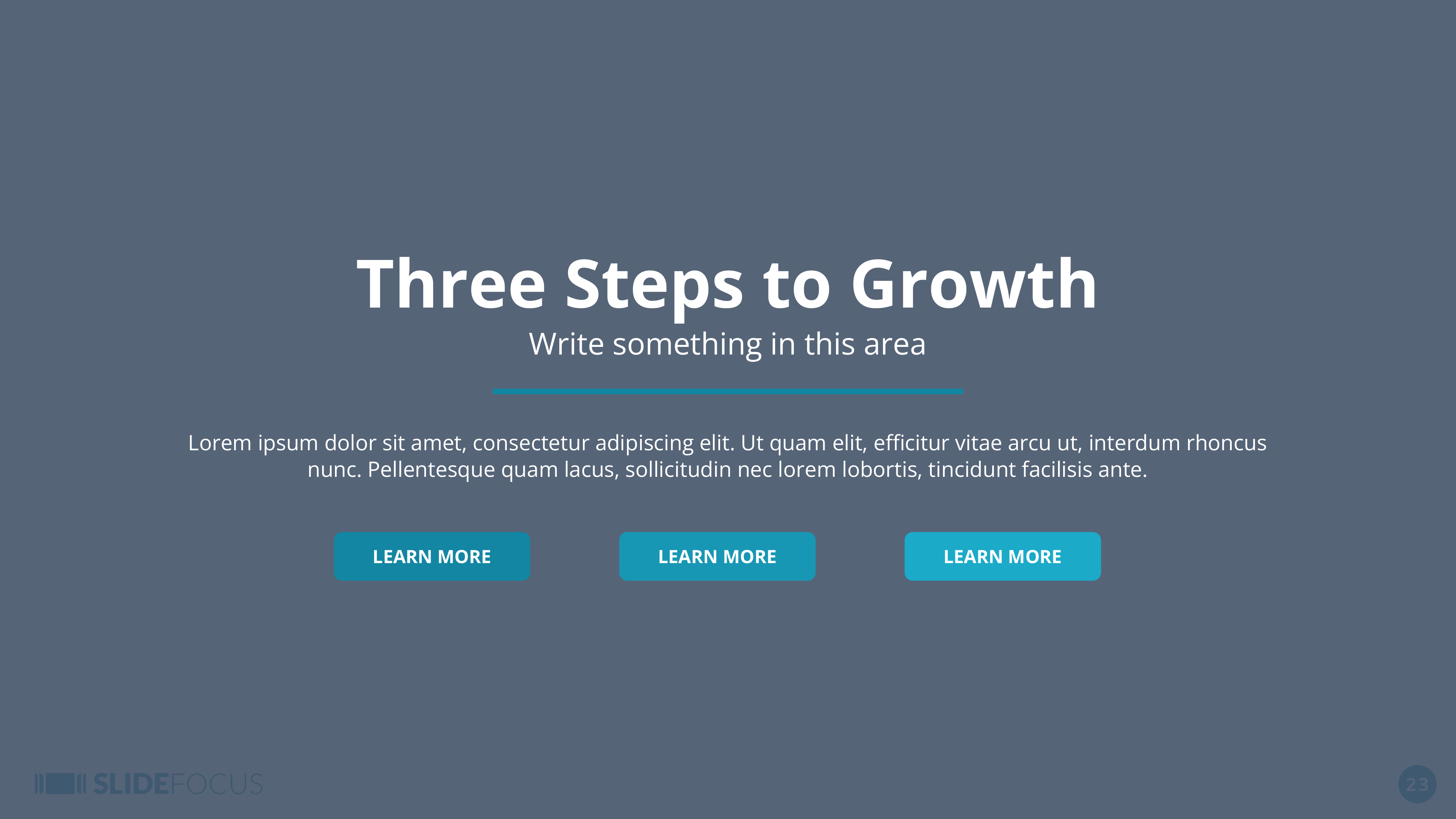

Three Steps to Growth
Write something in this area

Lorem ipsum dolor sit amet, consectetur adipiscing elit. Ut quam elit, efficitur vitae arcu ut, interdum rhoncus nunc. Pellentesque quam lacus, sollicitudin nec lorem lobortis, tincidunt facilisis ante.

LEARN MORE

LEARN MORE

LEARN MORE